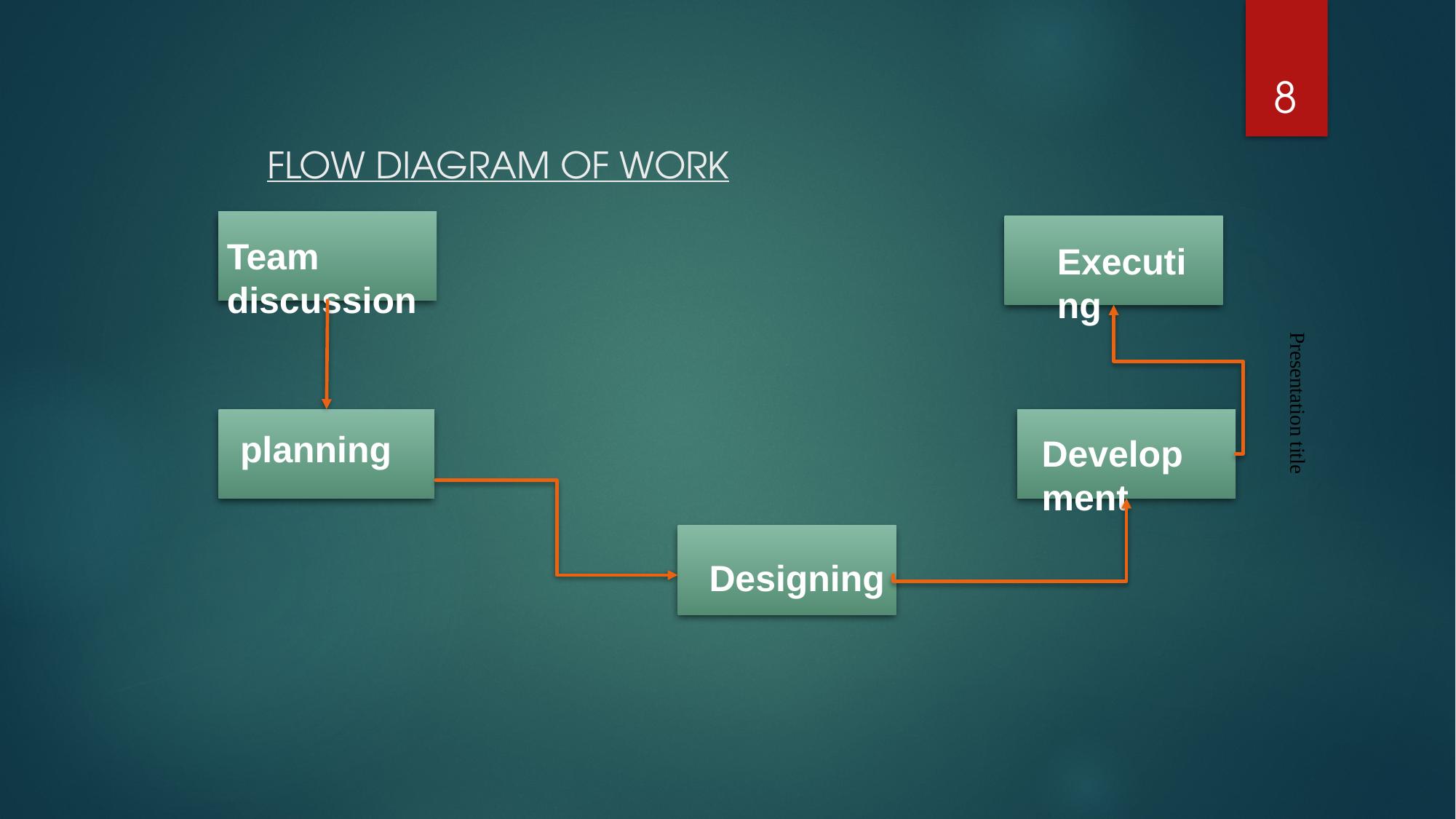

8
# FLOW DIAGRAM OF WORK

Team discussion
Executing
Presentation title

planning
Development

Designing